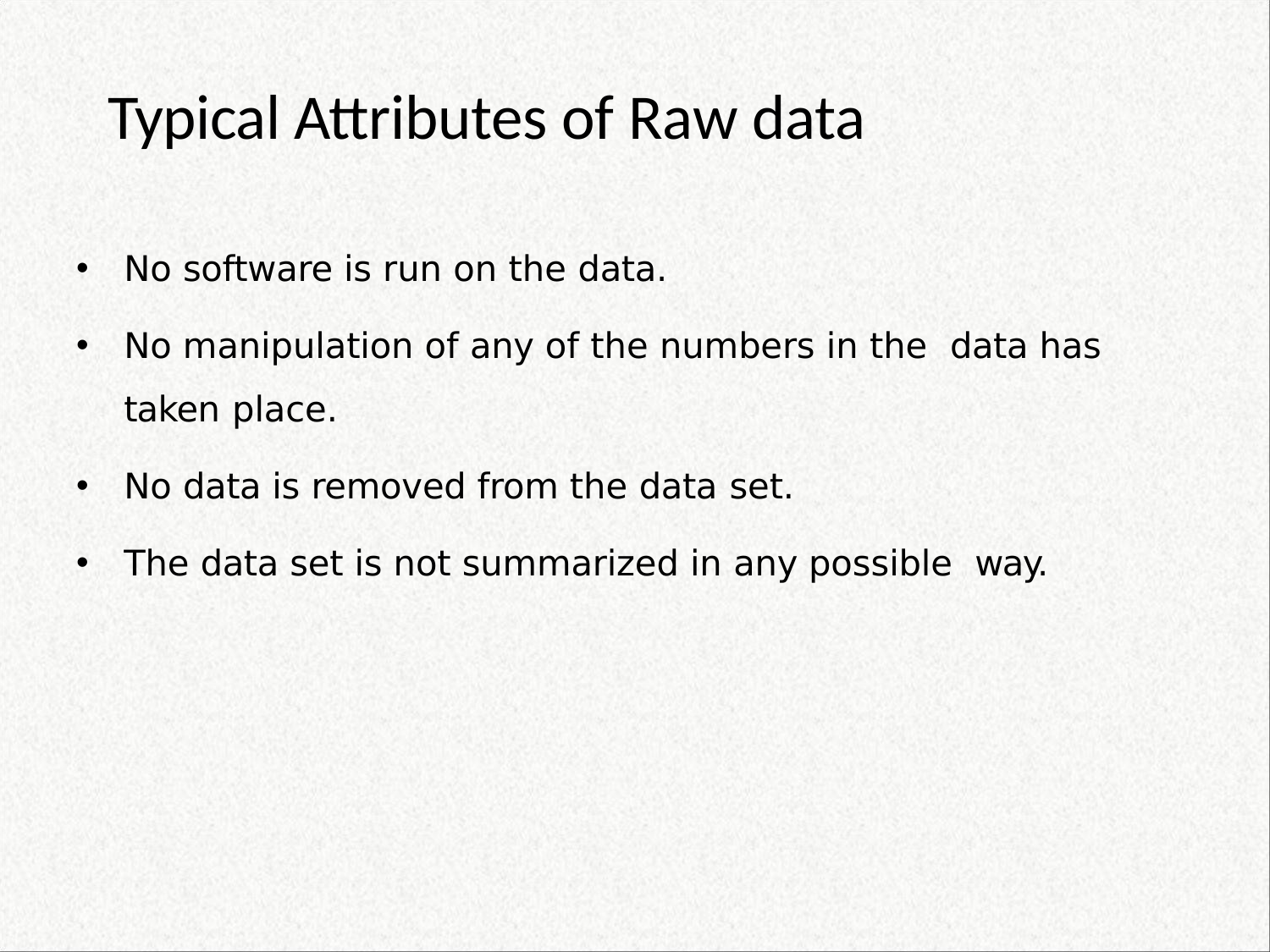

# Typical Attributes of Raw data
No software is run on the data.
No manipulation of any of the numbers in the  data has taken place.
No data is removed from the data set.
The data set is not summarized in any possible  way.